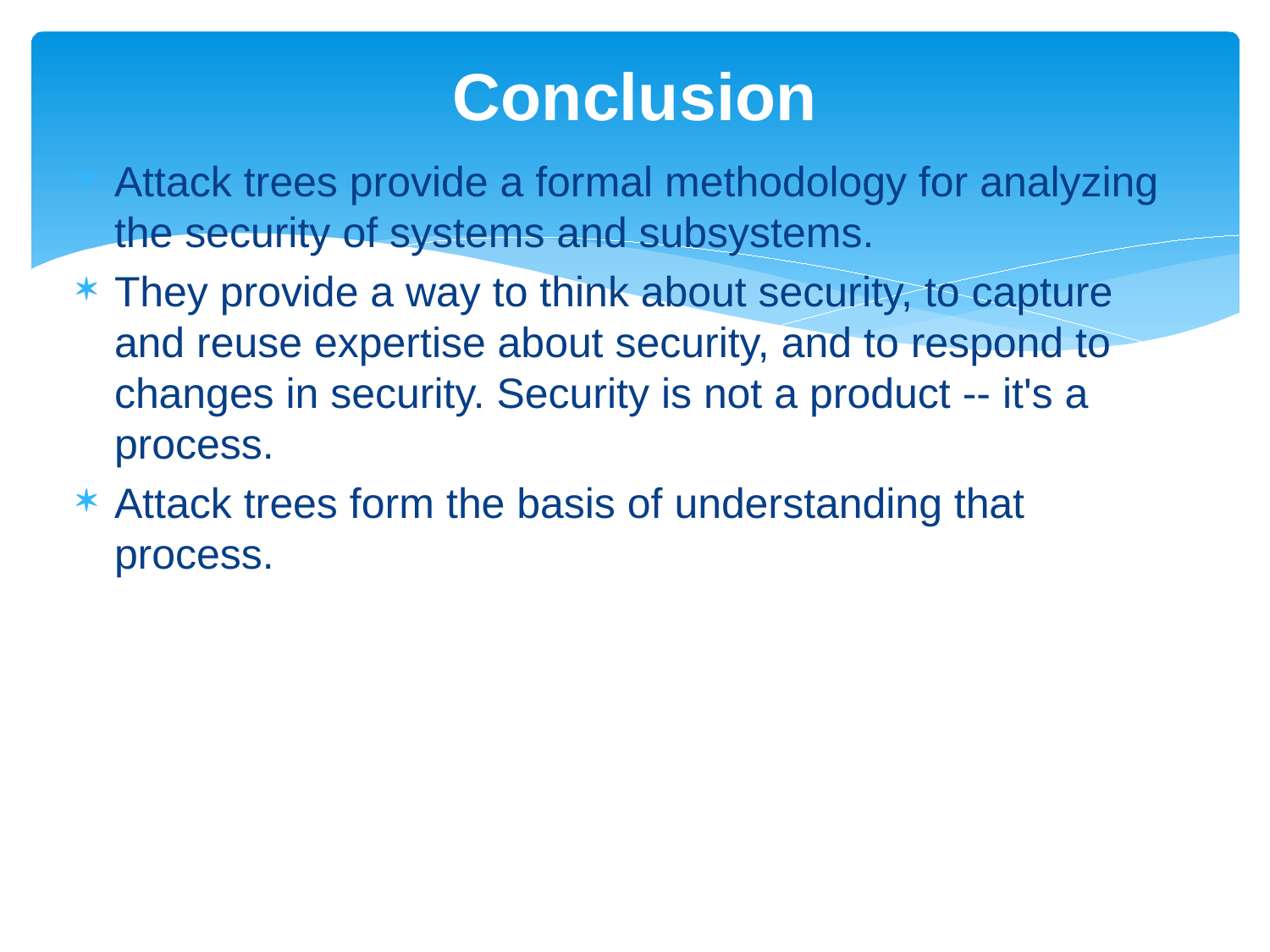

# Conclusion
Attack trees provide a formal methodology for analyzing the security of systems and subsystems.
They provide a way to think about security, to capture and reuse expertise about security, and to respond to changes in security. Security is not a product -- it's a process.
Attack trees form the basis of understanding that process.